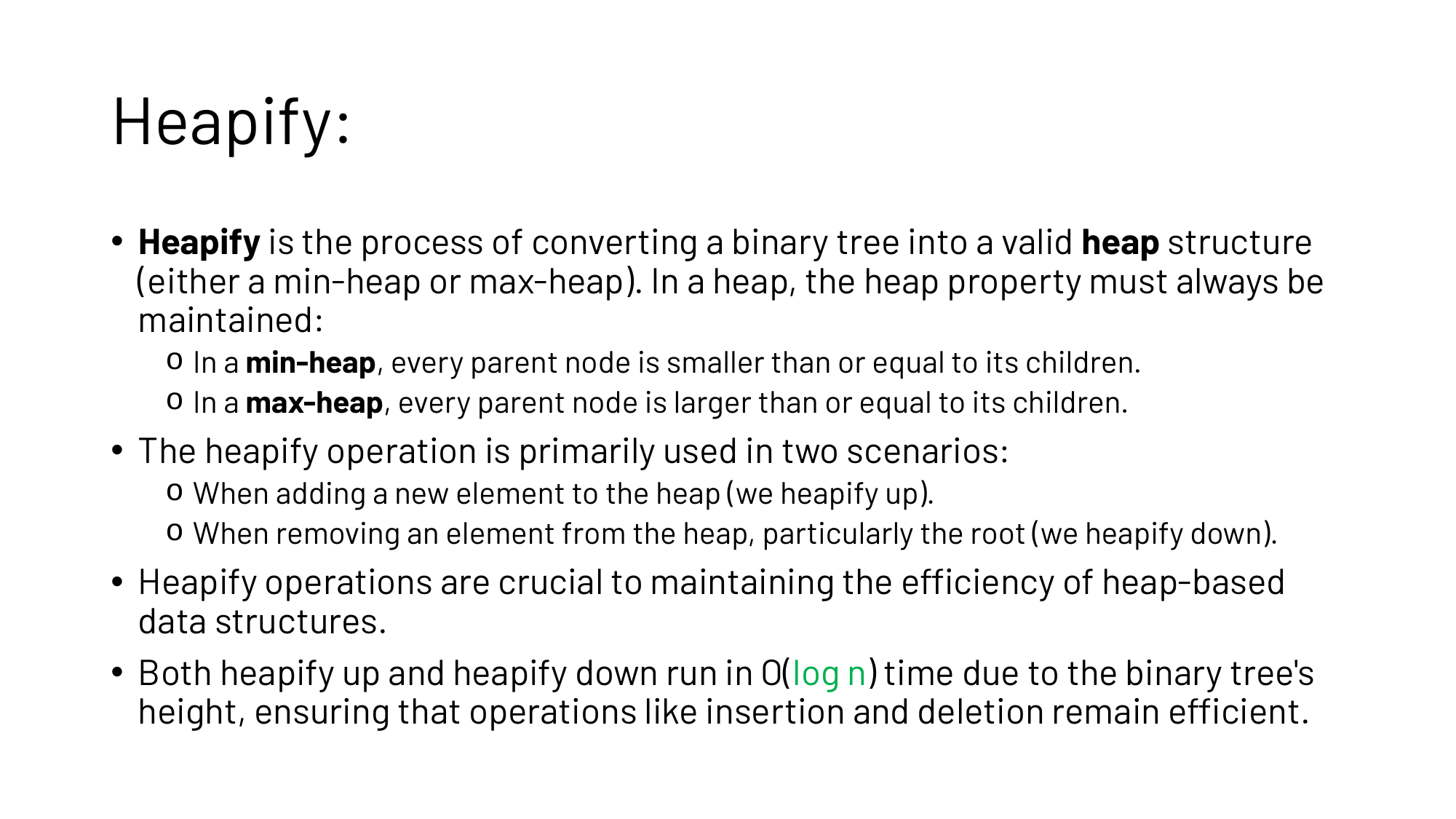

# Heapify:
Heapify is the process of converting a binary tree into a valid heap structure (either a min-heap or max-heap). In a heap, the heap property must always be maintained:
In a min-heap, every parent node is smaller than or equal to its children.
In a max-heap, every parent node is larger than or equal to its children.
The heapify operation is primarily used in two scenarios:
When adding a new element to the heap (we heapify up).
When removing an element from the heap, particularly the root (we heapify down).
Heapify operations are crucial to maintaining the efficiency of heap-based data structures.
Both heapify up and heapify down run in O(log n) time due to the binary tree's height, ensuring that operations like insertion and deletion remain efficient.